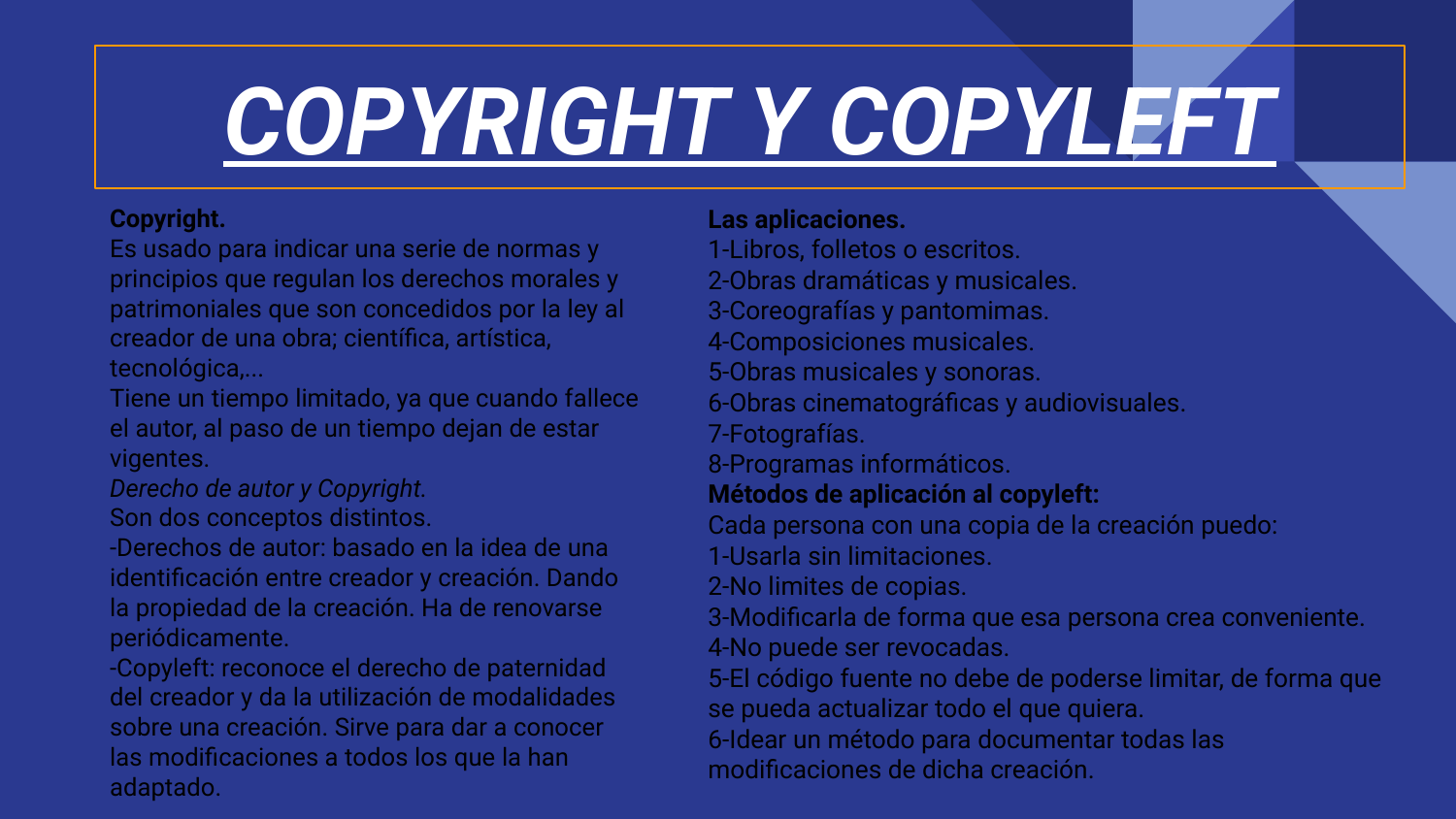

# COPYRIGHT Y COPYLEFT
Copyright.
Es usado para indicar una serie de normas y principios que regulan los derechos morales y patrimoniales que son concedidos por la ley al creador de una obra; científica, artística, tecnológica,...
Tiene un tiempo limitado, ya que cuando fallece el autor, al paso de un tiempo dejan de estar vigentes.
Derecho de autor y Copyright.
Son dos conceptos distintos.
-Derechos de autor: basado en la idea de una identificación entre creador y creación. Dando la propiedad de la creación. Ha de renovarse periódicamente.
-Copyleft: reconoce el derecho de paternidad del creador y da la utilización de modalidades sobre una creación. Sirve para dar a conocer las modificaciones a todos los que la han adaptado.
Las aplicaciones.
1-Libros, folletos o escritos.
2-Obras dramáticas y musicales.
3-Coreografías y pantomimas.
4-Composiciones musicales.
5-Obras musicales y sonoras.
6-Obras cinematográficas y audiovisuales.
7-Fotografías.
8-Programas informáticos.
Métodos de aplicación al copyleft:
Cada persona con una copia de la creación puedo:
1-Usarla sin limitaciones.
2-No limites de copias.
3-Modificarla de forma que esa persona crea conveniente.
4-No puede ser revocadas.
5-El código fuente no debe de poderse limitar, de forma que se pueda actualizar todo el que quiera.
6-Idear un método para documentar todas las modificaciones de dicha creación.